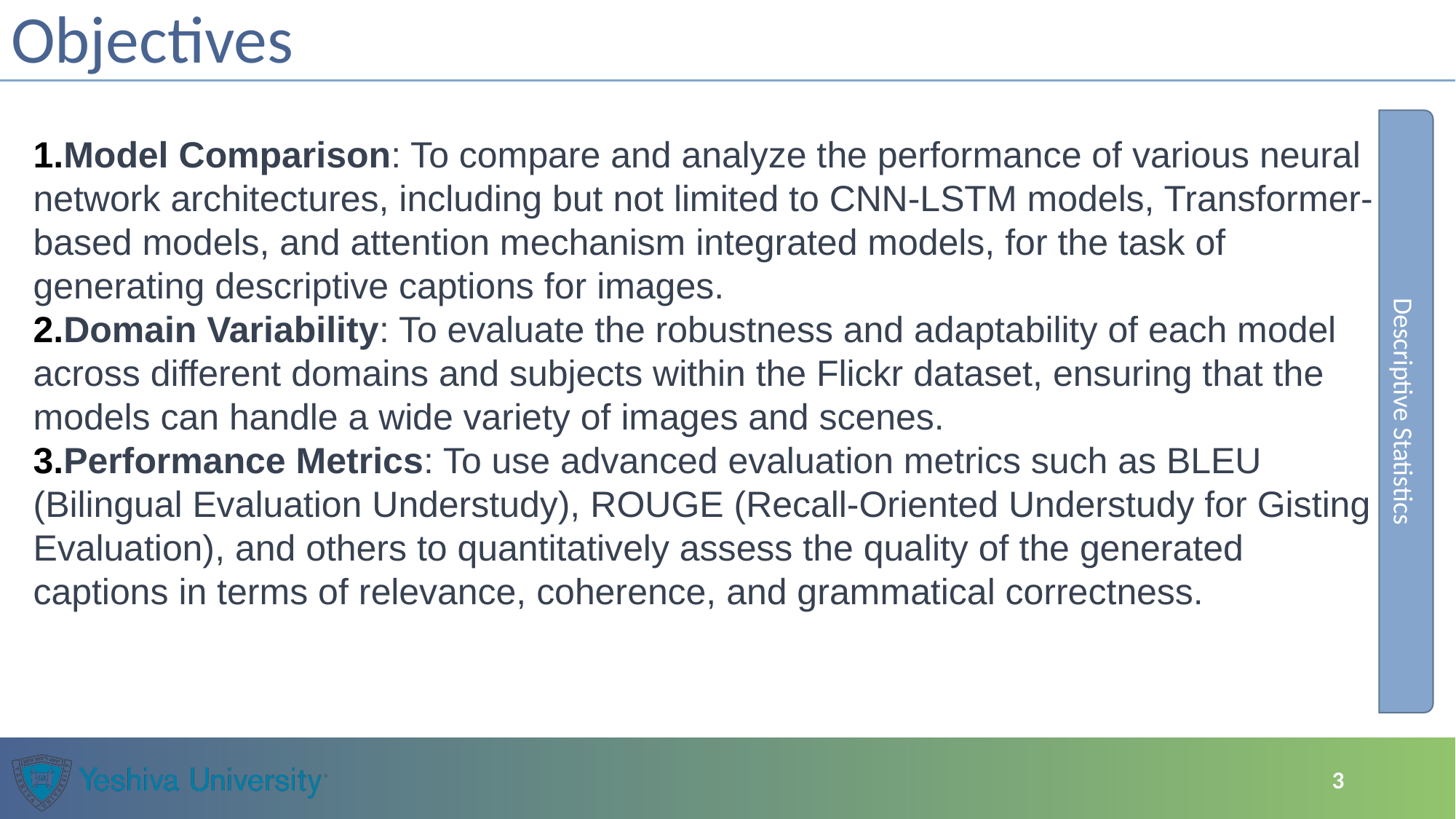

Objectives
Model Comparison: To compare and analyze the performance of various neural network architectures, including but not limited to CNN-LSTM models, Transformer-based models, and attention mechanism integrated models, for the task of generating descriptive captions for images.
Domain Variability: To evaluate the robustness and adaptability of each model across different domains and subjects within the Flickr dataset, ensuring that the models can handle a wide variety of images and scenes.
Performance Metrics: To use advanced evaluation metrics such as BLEU (Bilingual Evaluation Understudy), ROUGE (Recall-Oriented Understudy for Gisting Evaluation), and others to quantitatively assess the quality of the generated captions in terms of relevance, coherence, and grammatical correctness.

Descriptive Statistics
3